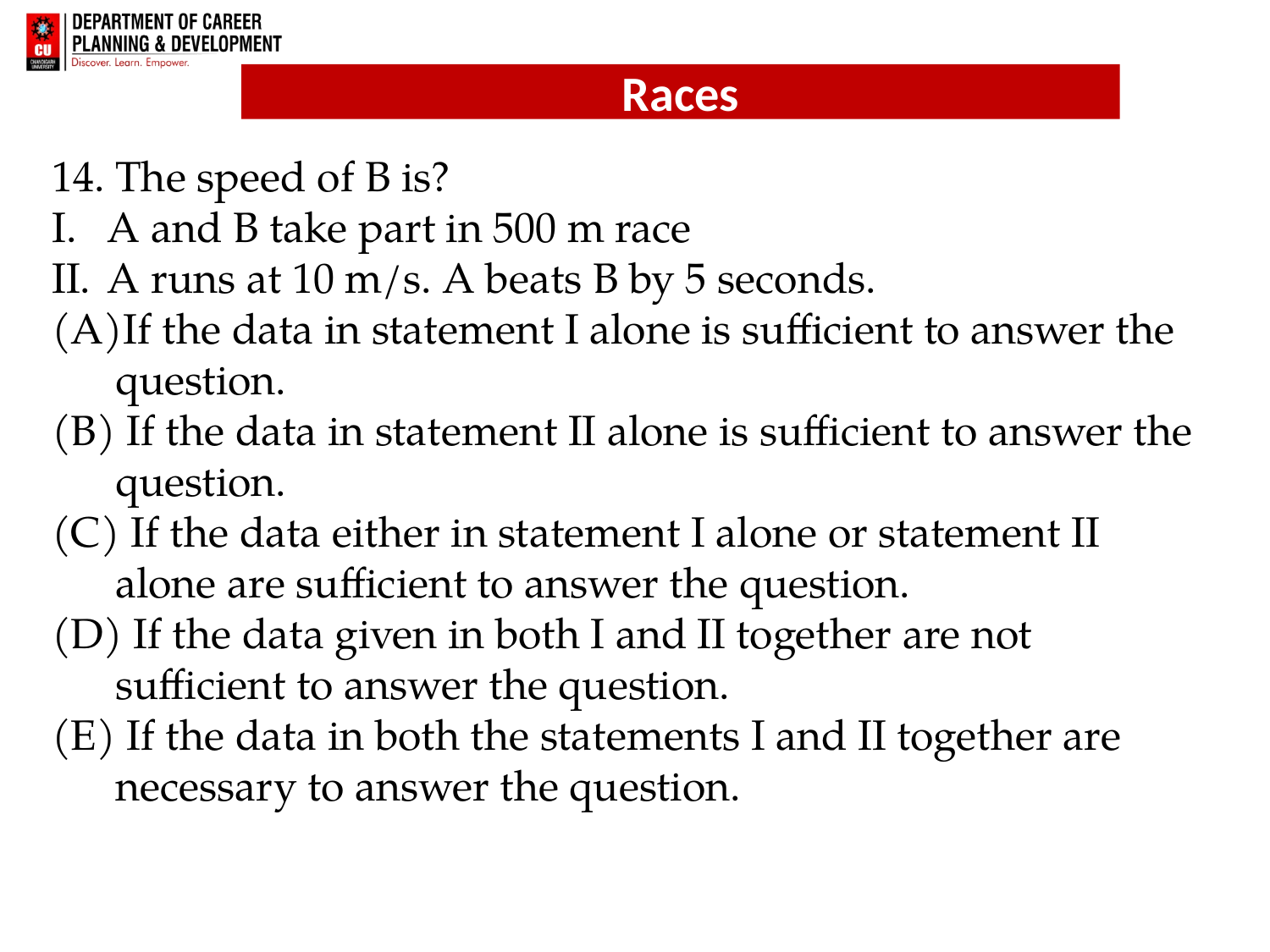

14. The speed of B is?
A and B take part in 500 m race
A runs at 10 m/s. A beats B by 5 seconds.
If the data in statement I alone is sufficient to answer the question.
(B) If the data in statement II alone is sufficient to answer the question.
(C) If the data either in statement I alone or statement II alone are sufficient to answer the question.
(D) If the data given in both I and II together are not sufficient to answer the question.
(E) If the data in both the statements I and II together are necessary to answer the question.